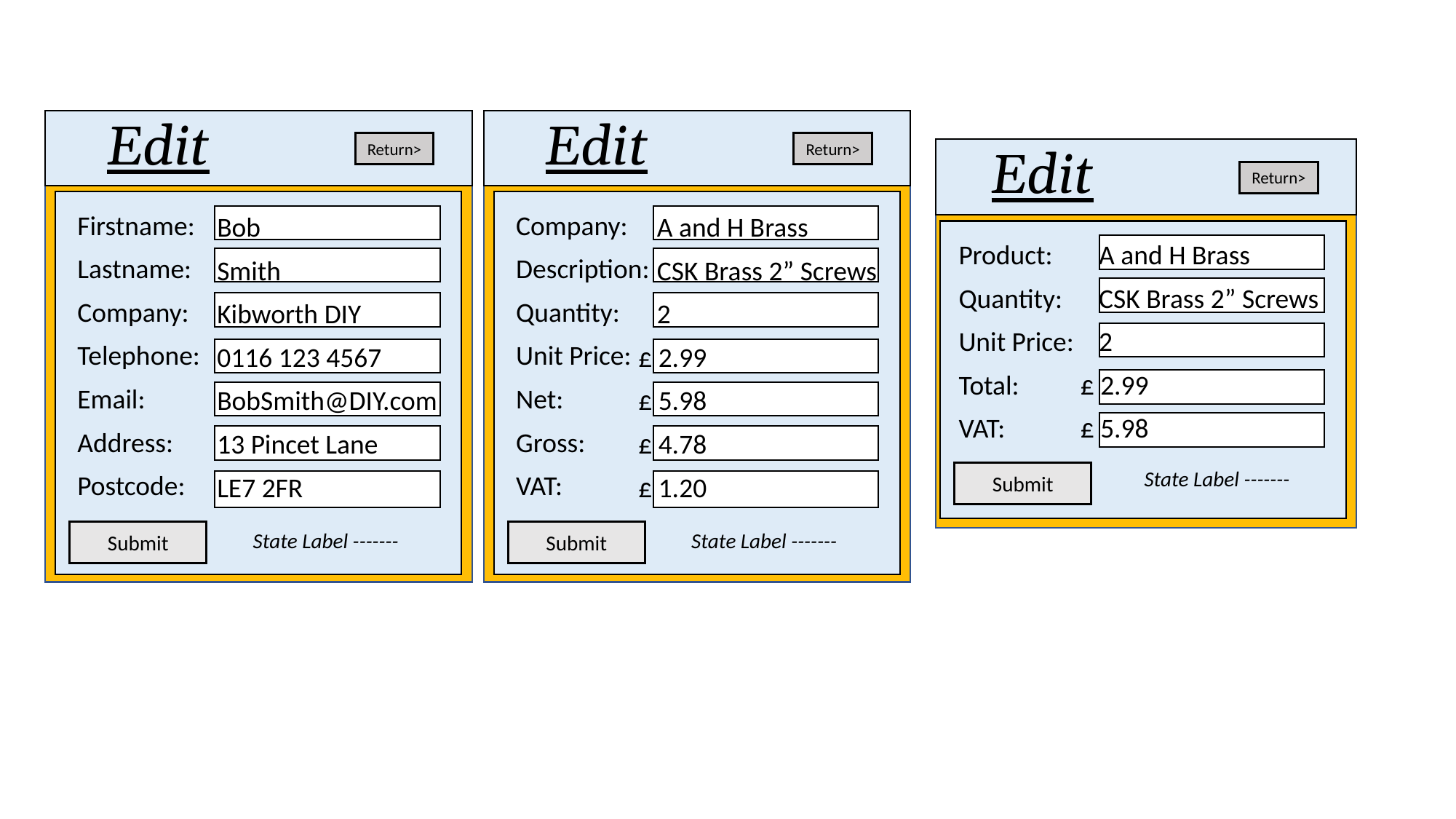

Edit
Edit

Return>
Return>
Edit

Return>

Submit
State Label -------
Firstname:
Lastname:
Company:
Telephone:
Email:
Address:
Postcode:

Submit
State Label -------
Company:
Description:
Quantity:
Unit Price:
Net:
Gross:
VAT:

Bob
Smith
Kibworth DIY
0116 123 4567
BobSmith@DIY.com
13 Pincet Lane
LE7 2FR
    A and H Brass
    CSK Brass 2” Screws
    2
 £ 2.99
 £ 5.98
 £ 4.78
 £ 1.20

State Label -------
Submit
Product:
Quantity:
Unit Price:
Total:
VAT:

    A and H Brass
    CSK Brass 2” Screws
    2
 £ 2.99
 £ 5.98